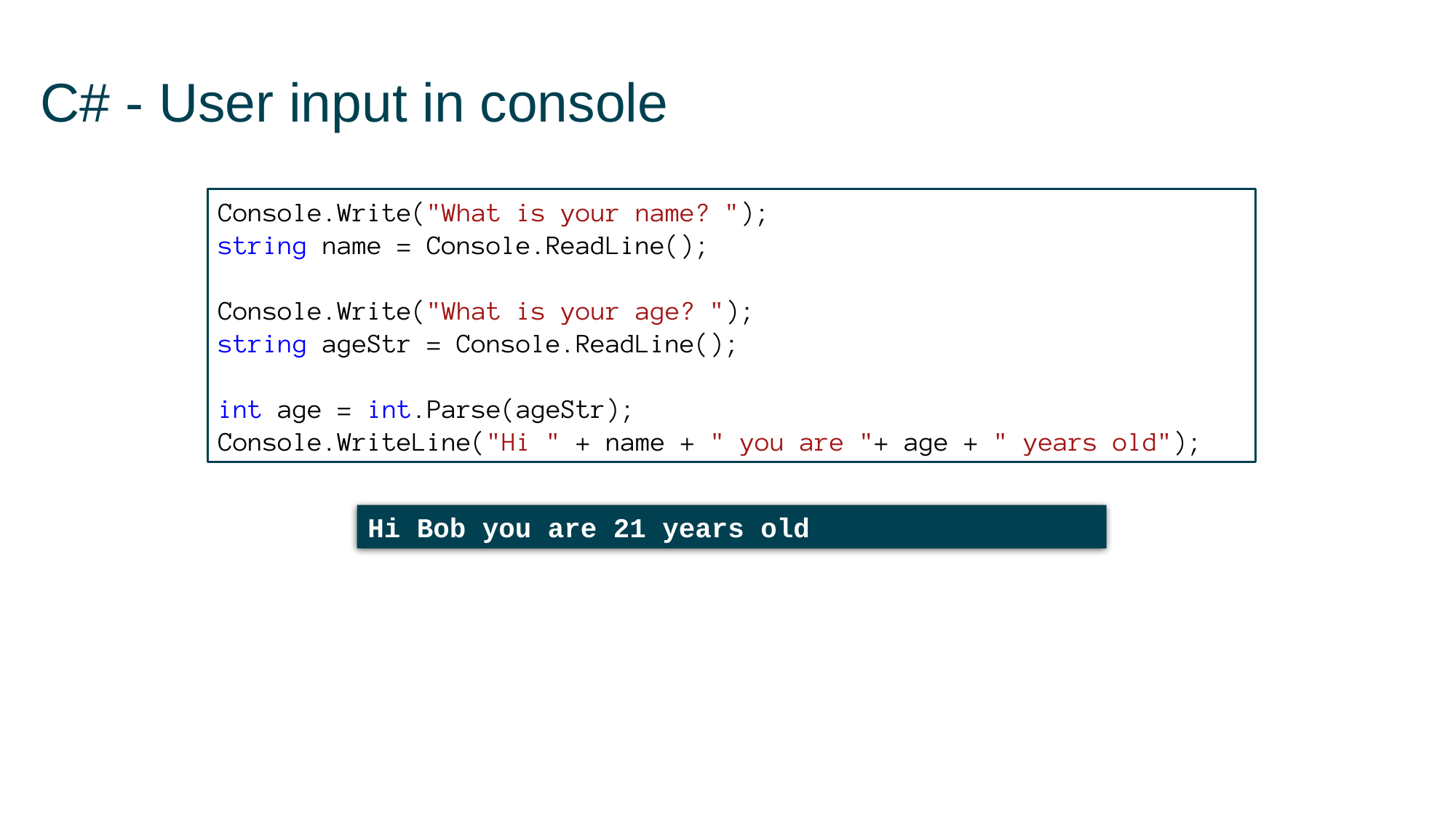

# C# - User input in console
Console.Write("What is your name? ");
string name = Console.ReadLine();

Console.Write("What is your age? ");
string ageStr = Console.ReadLine();

int age = int.Parse(ageStr);
Console.WriteLine("Hi " + name + " you are "+ age + " years old");
Hi Bob you are 21 years old